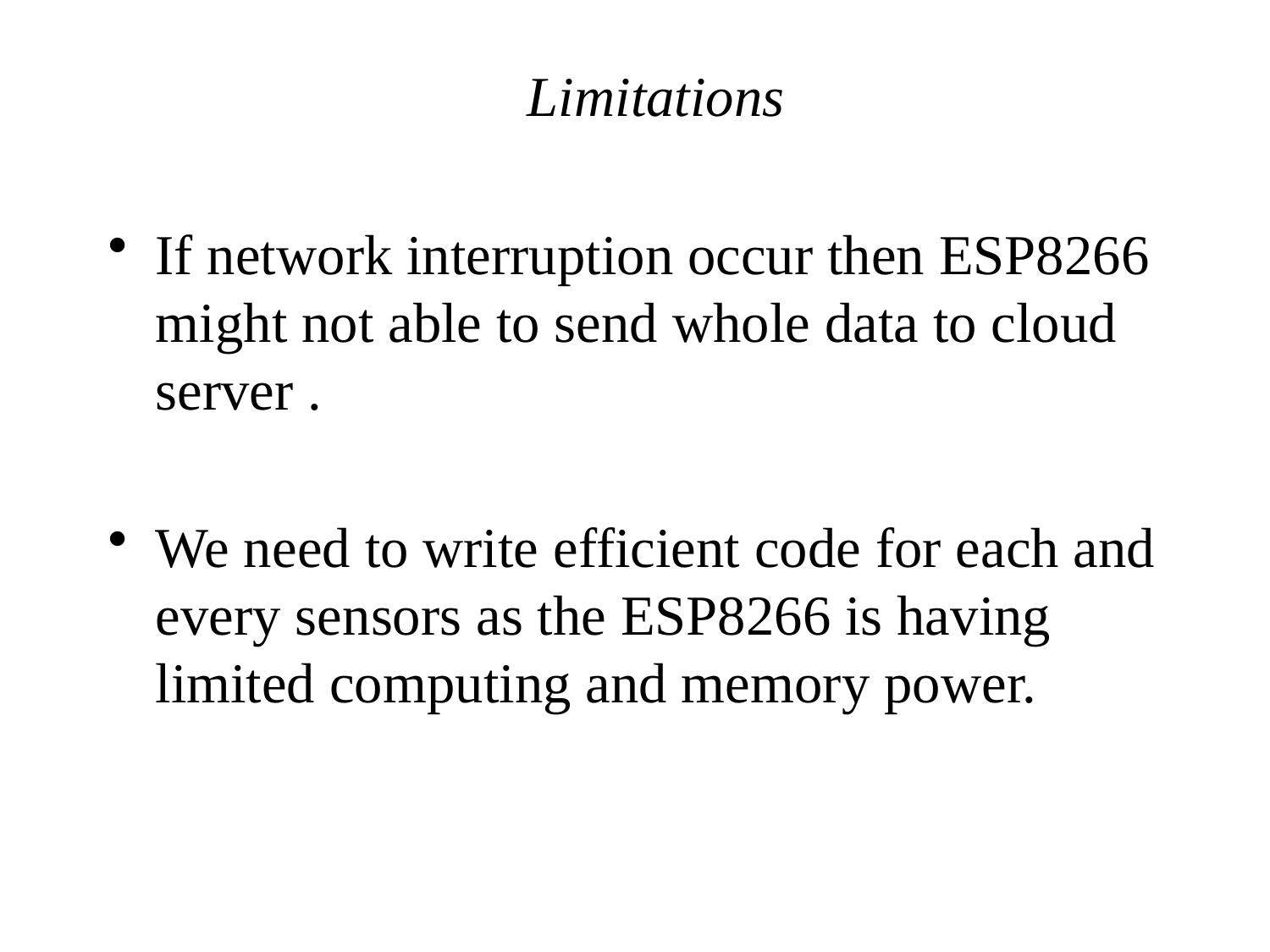

# Limitations
If network interruption occur then ESP8266 might not able to send whole data to cloud server .

We need to write efficient code for each and every sensors as the ESP8266 is having limited computing and memory power.
June 2018
22